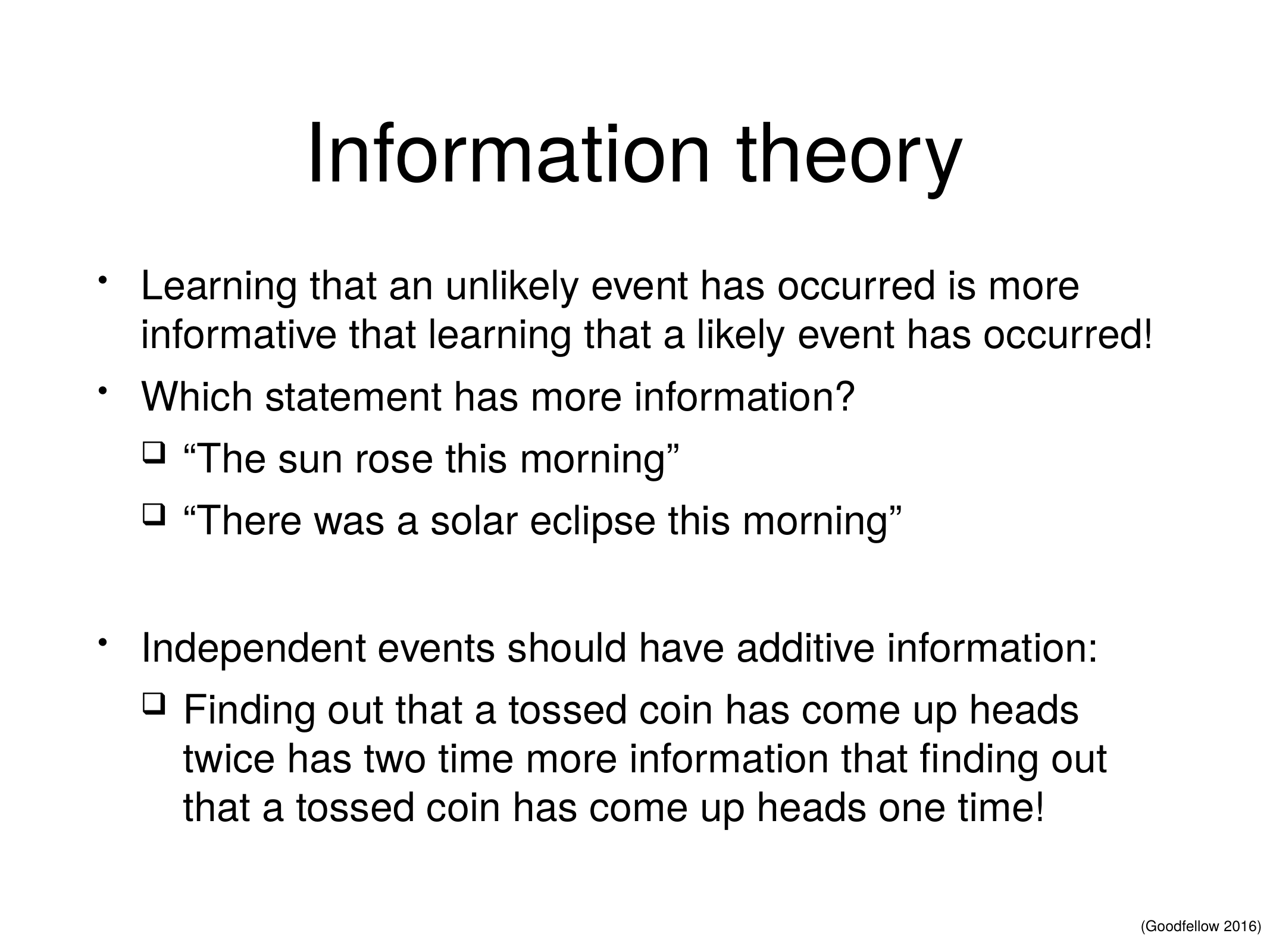

# Information theory
Learning that an unlikely event has occurred is more informative that learning that a likely event has occurred!
Which statement has more information?
“The sun rose this morning”
“There was a solar eclipse this morning”

Independent events should have additive information:
Finding out that a tossed coin has come up heads twice has two time more information that finding out that a tossed coin has come up heads one time!